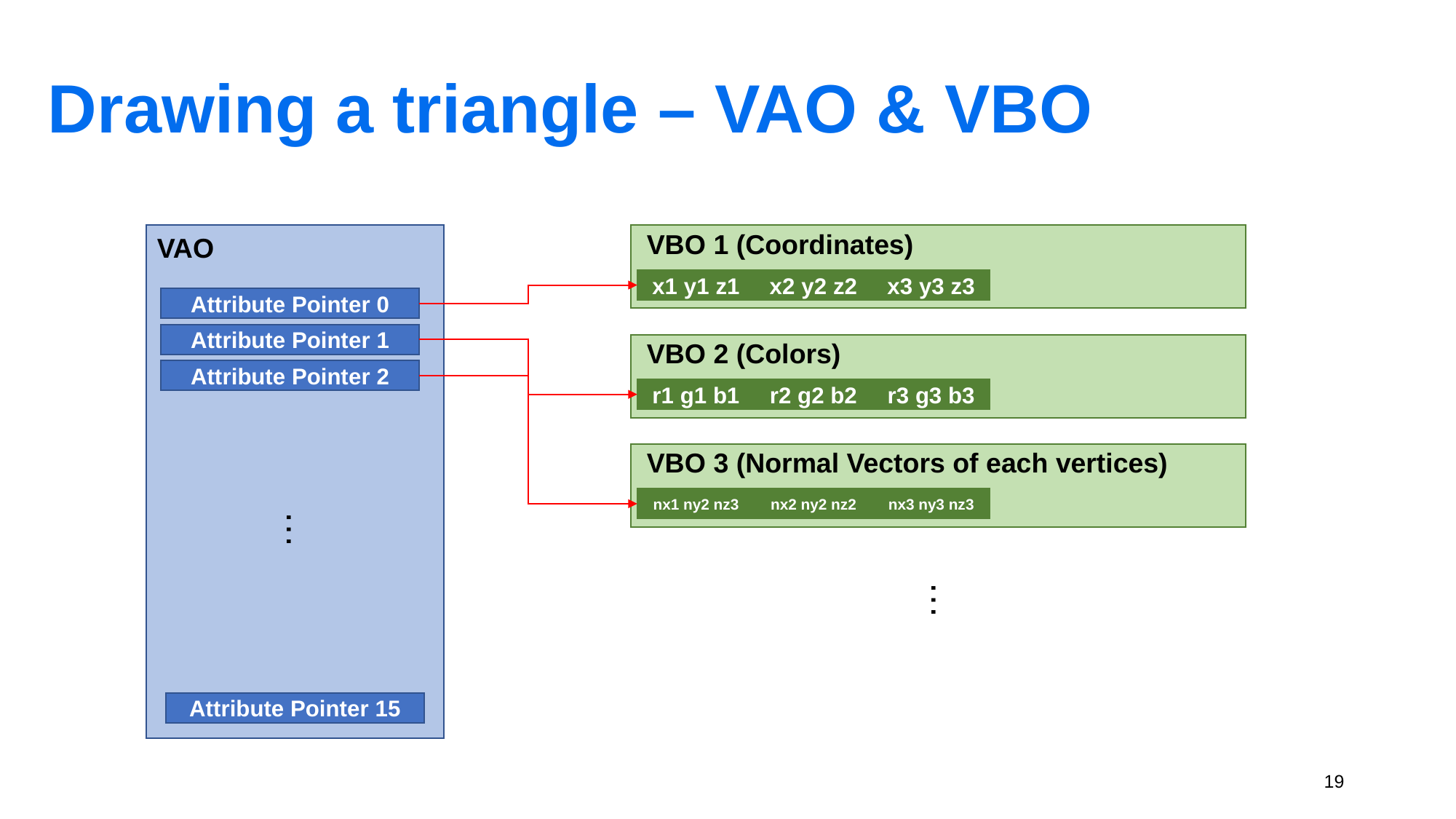

Drawing a triangle – VAO & VBO
VBO 1 (Coordinates)

VAO

x1 y1 z1
x2 y2 z2
x3 y3 z3
Attribute Pointer 0
Attribute Pointer 1
VBO 2 (Colors)

Attribute Pointer 2
r1 g1 b1
r2 g2 b2
r3 g3 b3
VBO 3 (Normal Vectors of each vertices)

nx1 ny2 nz3
nx2 ny2 nz2
nx3 ny3 nz3
…
…
Attribute Pointer 15
19